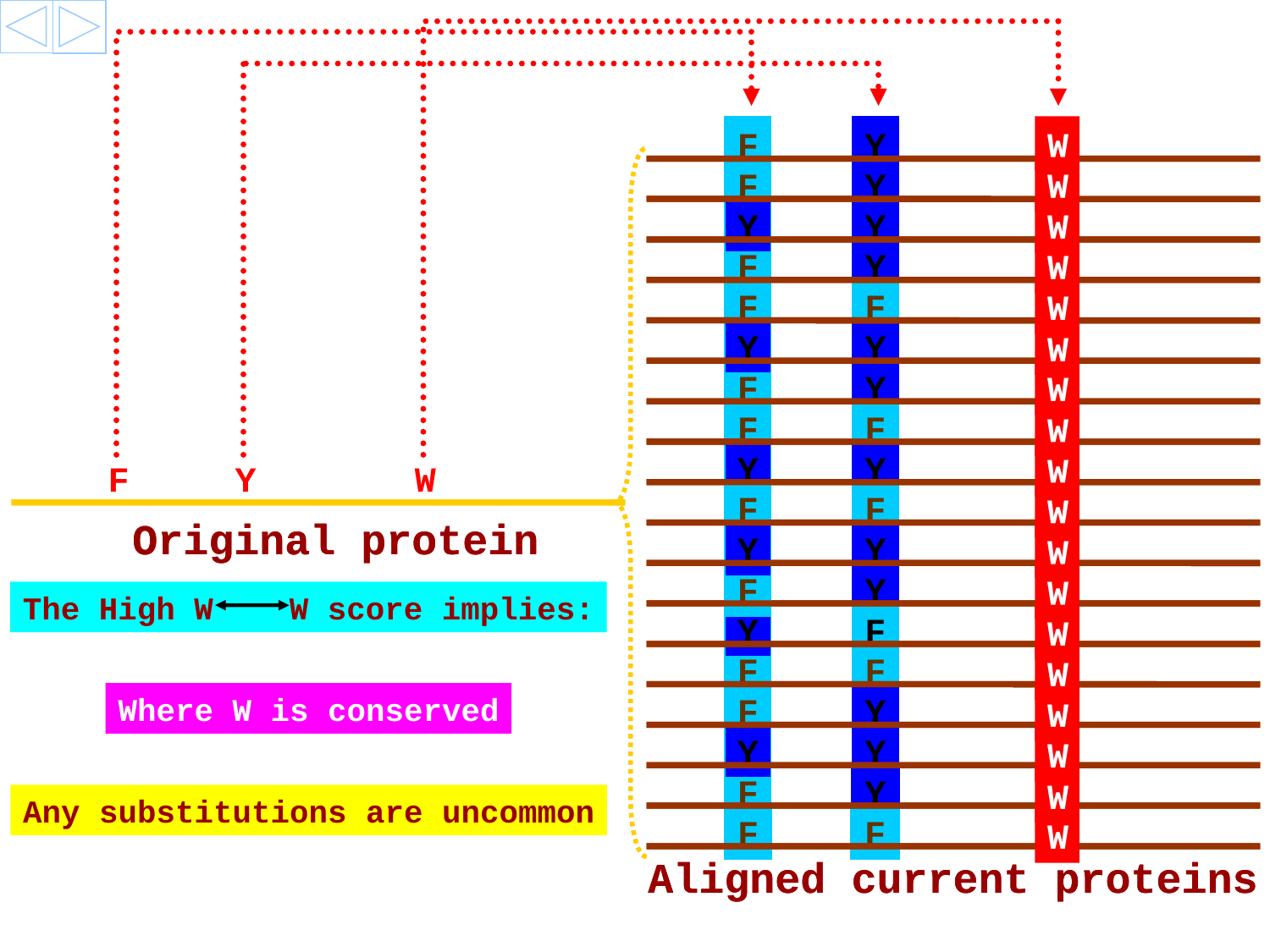

F
Y

Original protein
Aligned current proteins

Original protein
Aligned current proteins
F
Y
Y
Y
F
Y
F
F
Y
Y
F
Y
F
F
Y
Y
F
Y
F
F
Y
Y
F
Y
Y
F
F
F
F
Y
Y
Y
F
Y
F
F

W
W
W
W
W
W
W
W
W
W
W
W
W
The High W    W score implies:

W
W
Where W is conserved
W
W
W
Any substitutions are uncommon
W